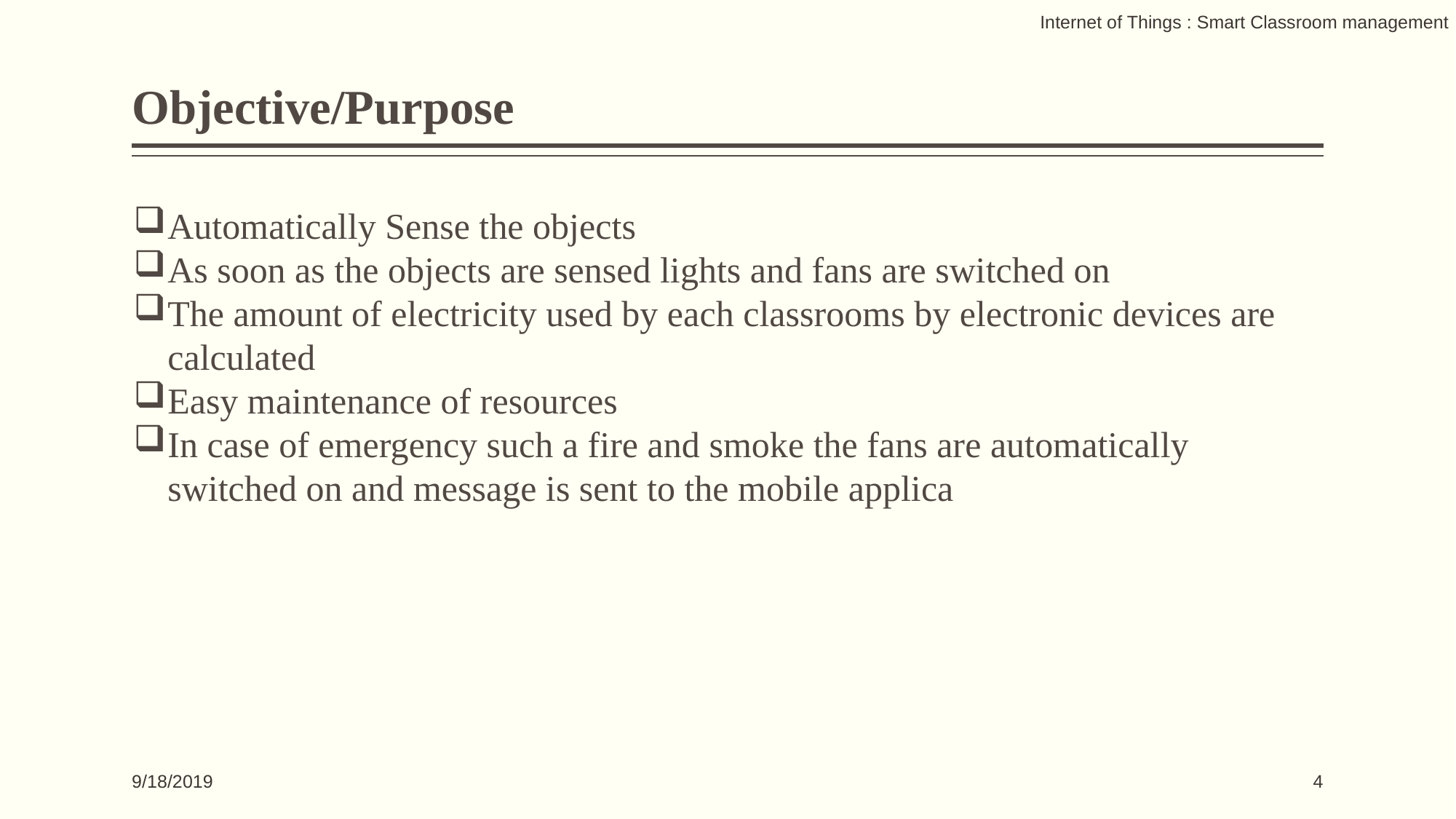

Internet of Things : Smart Classroom management
# Objective/Purpose
Automatically Sense the objects
As soon as the objects are sensed lights and fans are switched on
The amount of electricity used by each classrooms by electronic devices are calculated
Easy maintenance of resources
In case of emergency such a fire and smoke the fans are automatically switched on and message is sent to the mobile applica
9/18/2019
4